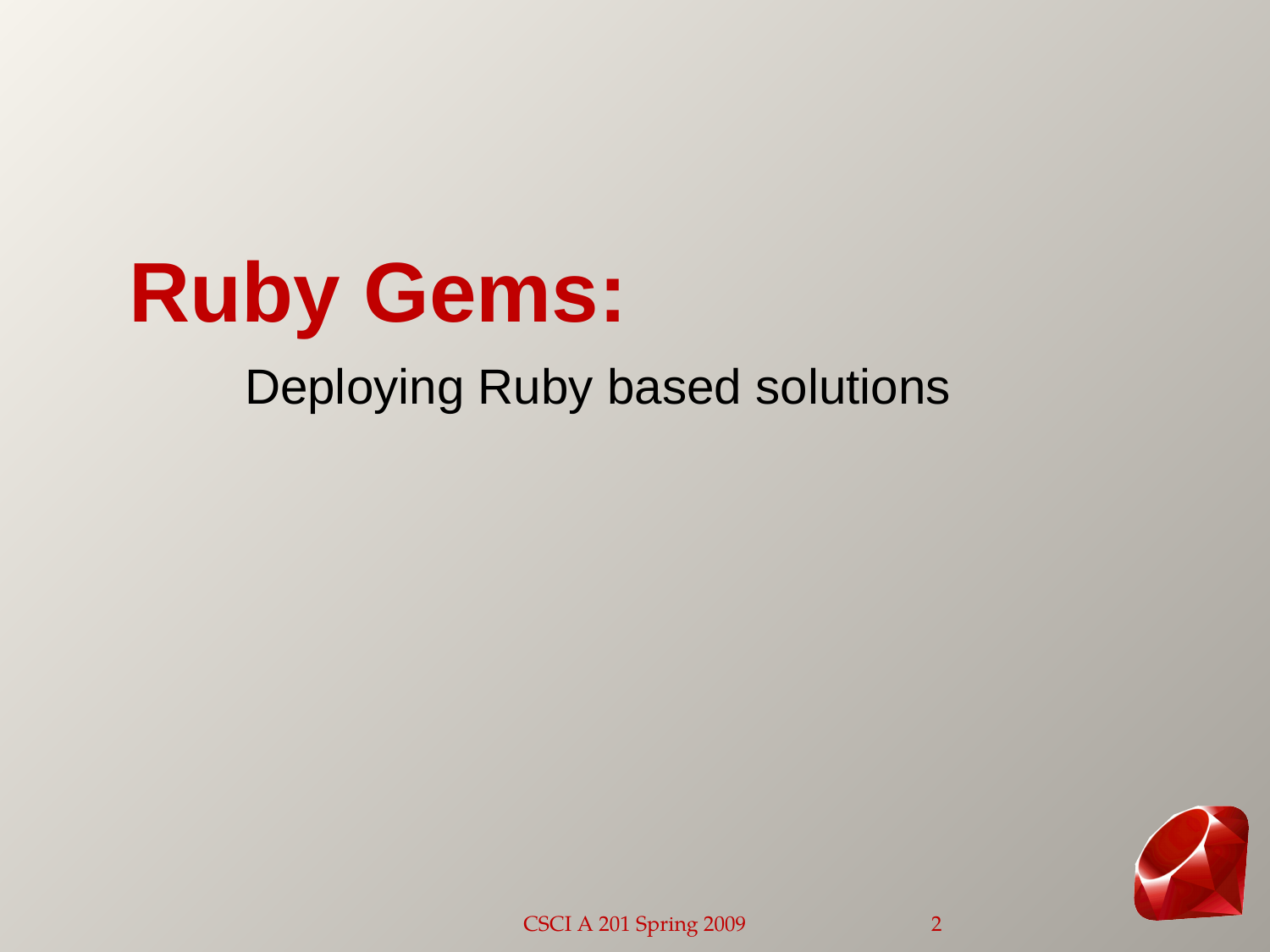

# Ruby Gems:
Deploying Ruby based solutions
CSCI A 201 Spring 2009
2